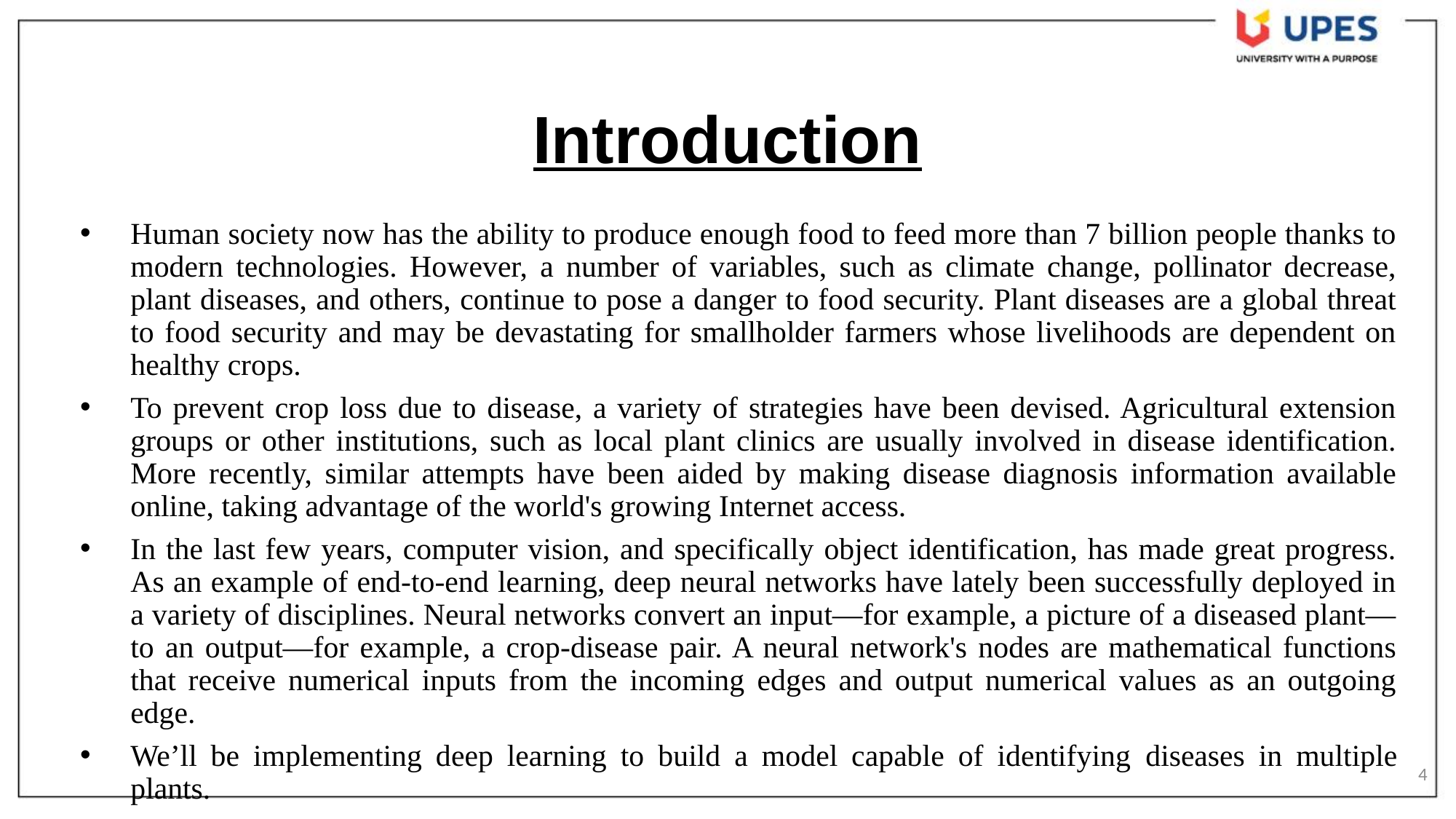

# Introduction
Human society now has the ability to produce enough food to feed more than 7 billion people thanks to modern technologies. However, a number of variables, such as climate change, pollinator decrease, plant diseases, and others, continue to pose a danger to food security. Plant diseases are a global threat to food security and may be devastating for smallholder farmers whose livelihoods are dependent on healthy crops.
To prevent crop loss due to disease, a variety of strategies have been devised. Agricultural extension groups or other institutions, such as local plant clinics are usually involved in disease identification. More recently, similar attempts have been aided by making disease diagnosis information available online, taking advantage of the world's growing Internet access.
In the last few years, computer vision, and specifically object identification, has made great progress. As an example of end-to-end learning, deep neural networks have lately been successfully deployed in a variety of disciplines. Neural networks convert an input—for example, a picture of a diseased plant—to an output—for example, a crop-disease pair. A neural network's nodes are mathematical functions that receive numerical inputs from the incoming edges and output numerical values as an outgoing edge.
We’ll be implementing deep learning to build a model capable of identifying diseases in multiple plants.
4